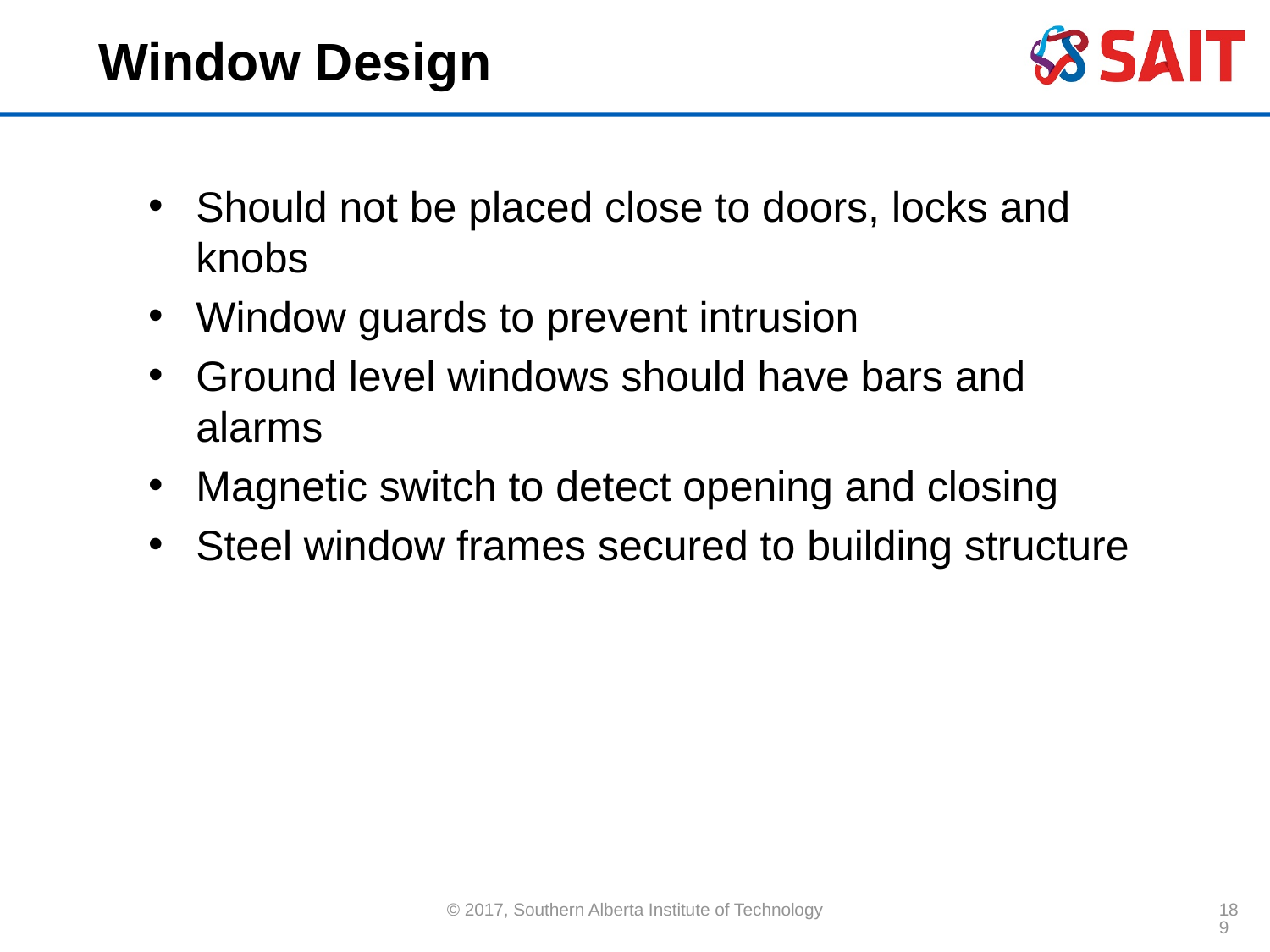

# Window Design
Should not be placed close to doors, locks and knobs
Window guards to prevent intrusion
Ground level windows should have bars and alarms
Magnetic switch to detect opening and closing
Steel window frames secured to building structure